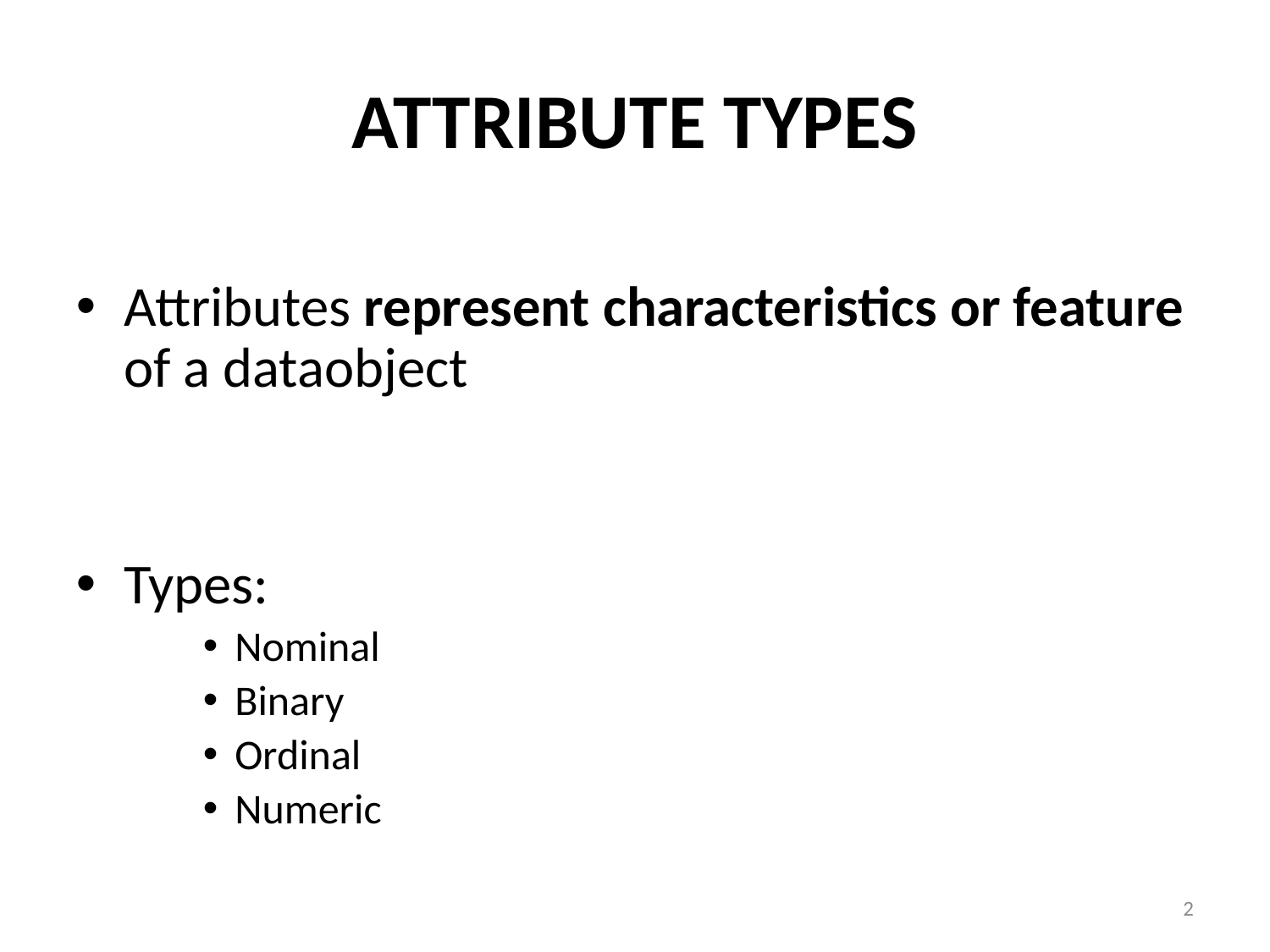

ATTRIBUTE TYPES

Attributes represent characteristics or feature of a dataobject

Types:
Nominal
Binary
Ordinal
Numeric

2